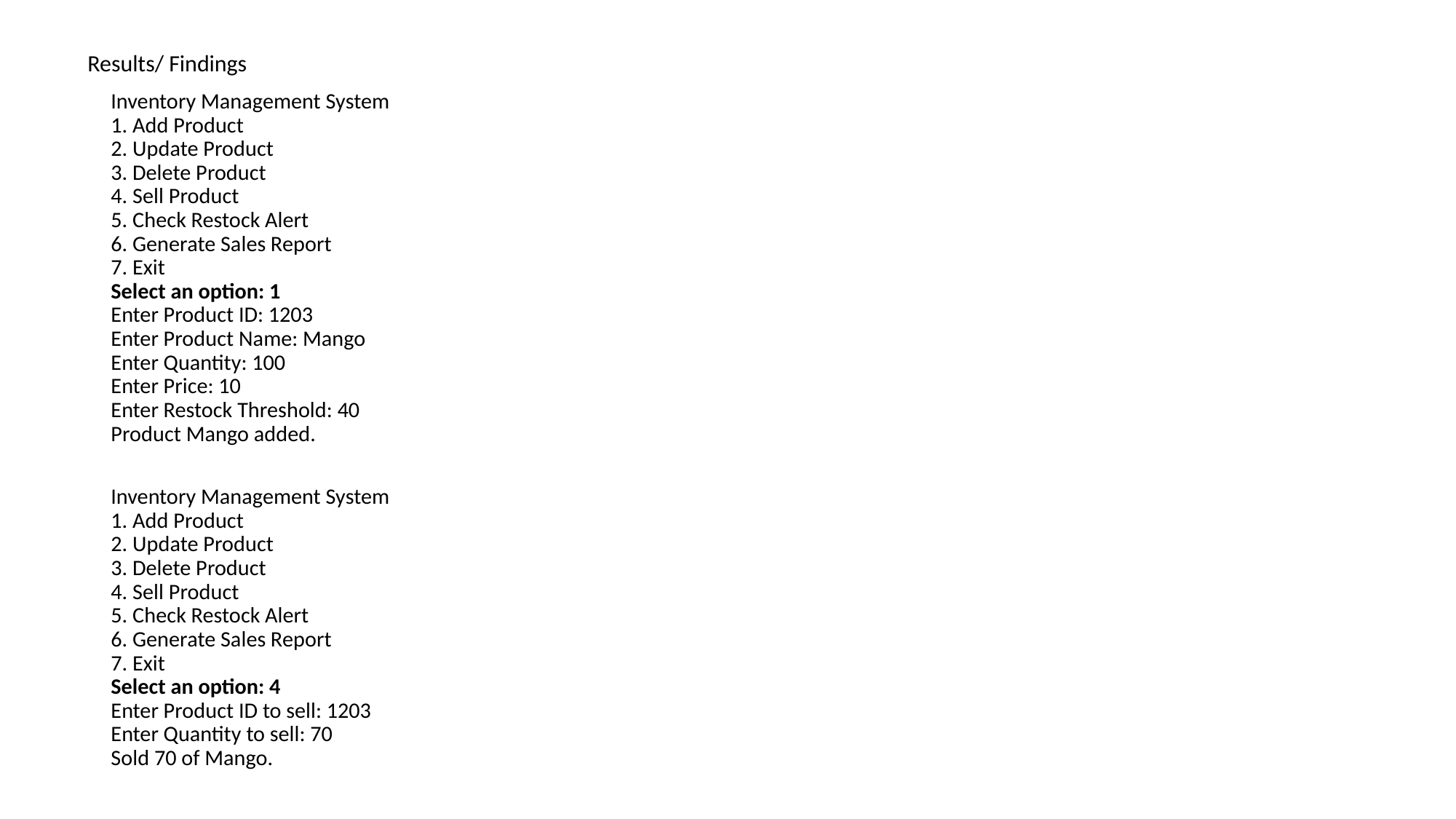

# Results/ Findings
Inventory Management System
1. Add Product
2. Update Product
3. Delete Product
4. Sell Product
5. Check Restock Alert
6. Generate Sales Report
7. Exit
Select an option: 1
Enter Product ID: 1203
Enter Product Name: Mango
Enter Quantity: 100
Enter Price: 10
Enter Restock Threshold: 40
Product Mango added.

Inventory Management System
1. Add Product
2. Update Product
3. Delete Product
4. Sell Product
5. Check Restock Alert
6. Generate Sales Report
7. Exit
Select an option: 4
Enter Product ID to sell: 1203
Enter Quantity to sell: 70
Sold 70 of Mango.